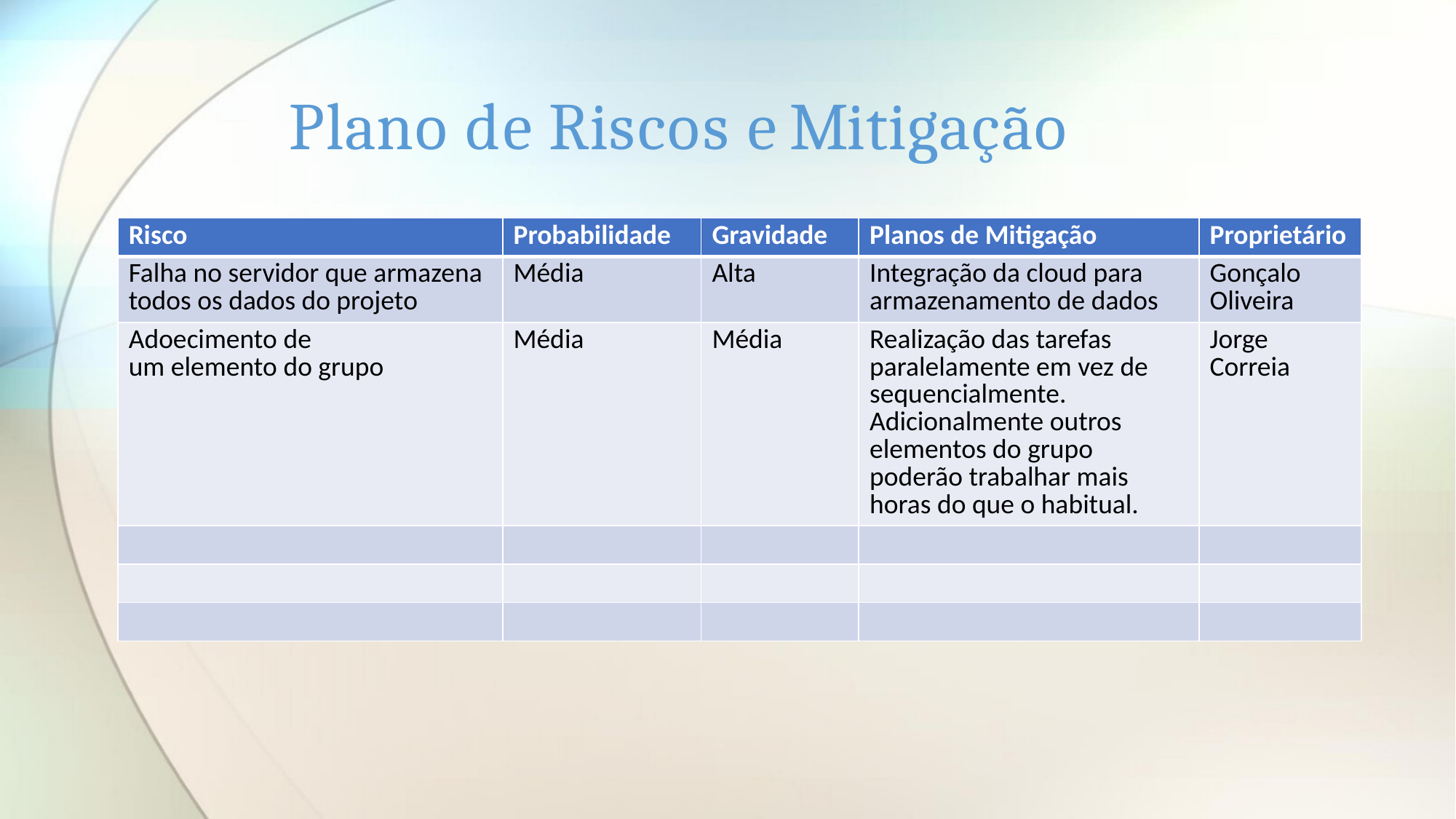

# Plano de Riscos e Mitigação
| Risco | Probabilidade | Gravidade | Planos de Mitigação | Proprietário |
| --- | --- | --- | --- | --- |
| Falha no servidor que armazena todos os dados do projeto | Média | Alta | Integração da cloud para armazenamento de dados | Gonçalo Oliveira |
| Adoecimento de um elemento do grupo | Média | Média | Realização das tarefas paralelamente em vez de sequencialmente. Adicionalmente outros elementos do grupo poderão trabalhar mais horas do que o habitual. | Jorge Correia |
|  |  |  |  |  |
|  |  |  |  |  |
|  |  |  |  |  |